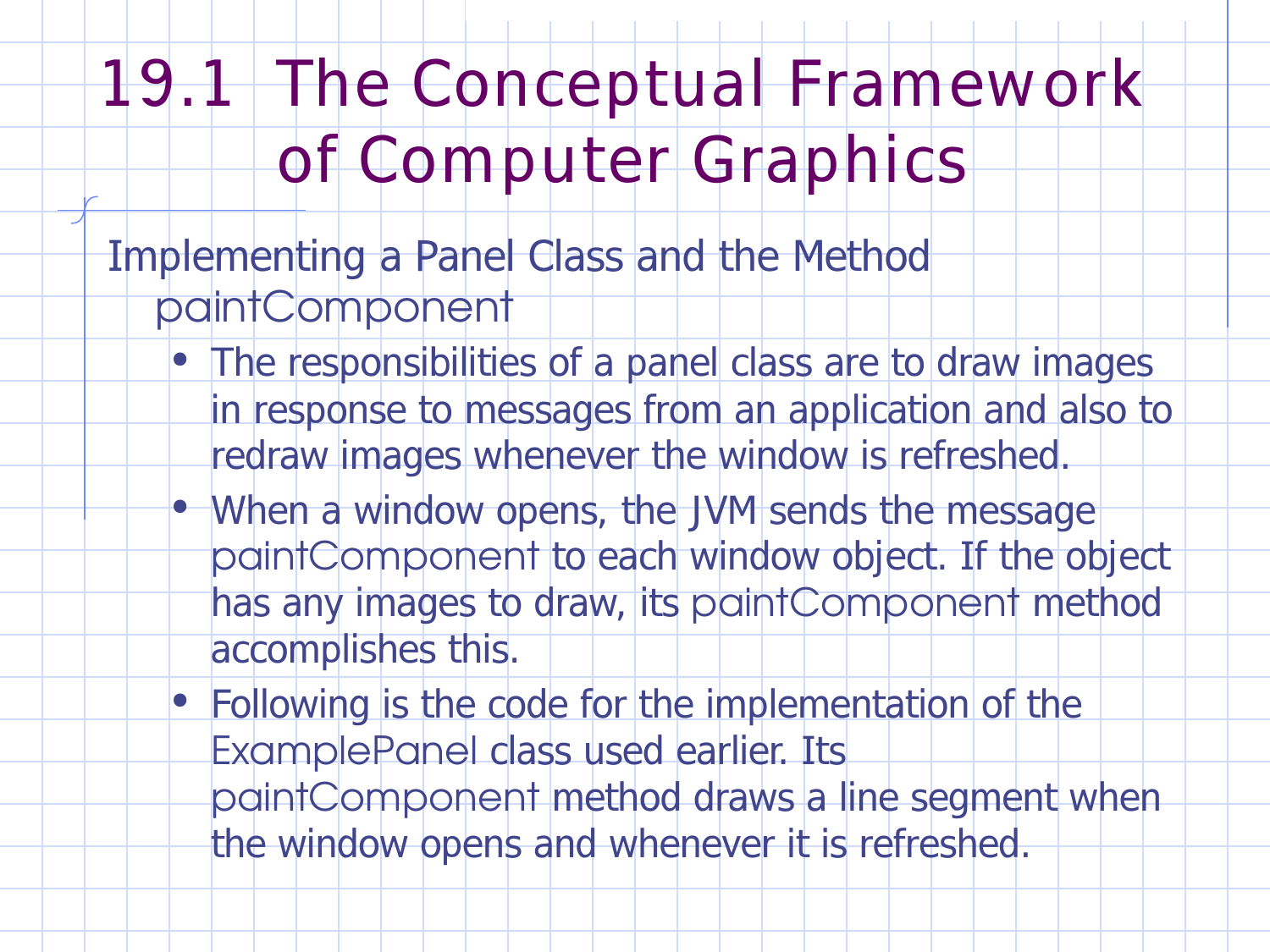

# 19.1  The Conceptual Framework of Computer Graphics
Implementing a Panel Class and the Method paintComponent
The responsibilities of a panel class are to draw images in response to messages from an application and also to redraw images whenever the window is refreshed.
When a window opens, the JVM sends the message paintComponent to each window object. If the object has any images to draw, its paintComponent method accomplishes this.
Following is the code for the implementation of the ExamplePanel class used earlier. Its paintComponent method draws a line segment when the window opens and whenever it is refreshed.